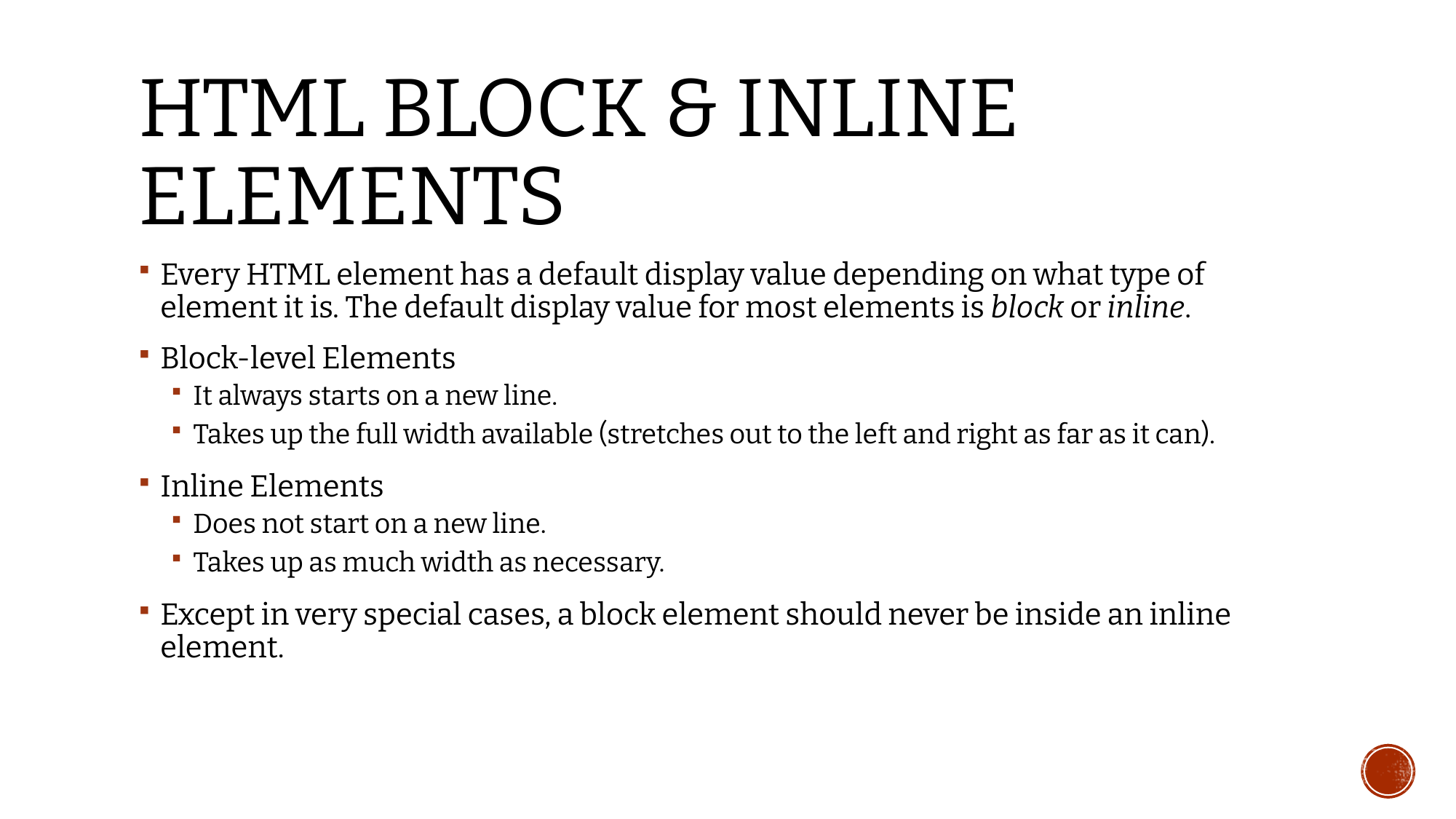

# HTML Block & Inline Elements
Every HTML element has a default display value depending on what type of element it is. The default display value for most elements is block or inline.
Block-level Elements
It always starts on a new line.
Takes up the full width available (stretches out to the left and right as far as it can).
Inline Elements
Does not start on a new line.
Takes up as much width as necessary.
Except in very special cases, a block element should never be inside an inline element.